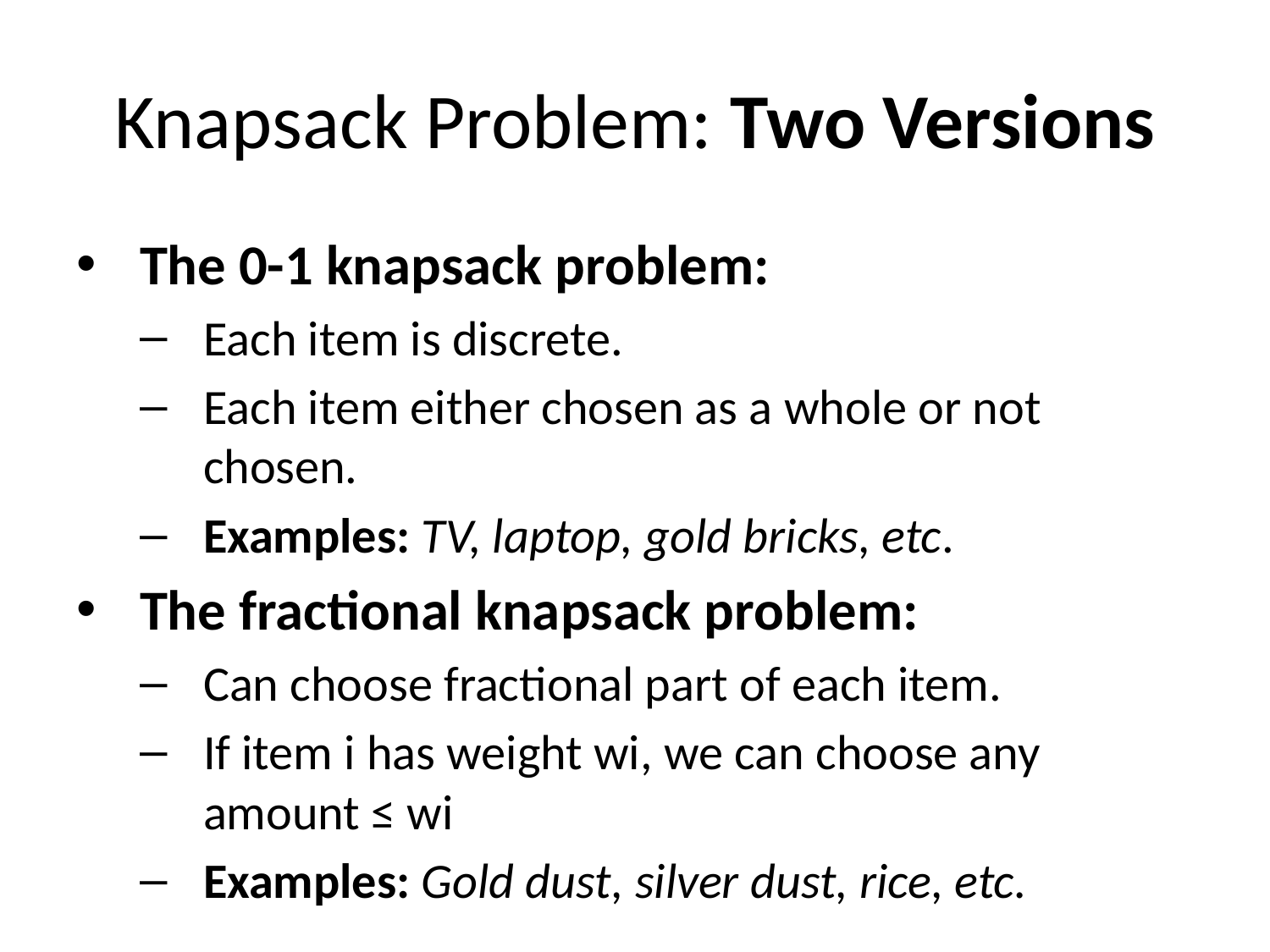

# Knapsack Problem: Two Versions
The 0-1 knapsack problem:
Each item is discrete.
Each item either chosen as a whole or not chosen.
Examples: TV, laptop, gold bricks, etc.
The fractional knapsack problem:
Can choose fractional part of each item.
If item i has weight wi, we can choose any amount ≤ wi
Examples: Gold dust, silver dust, rice, etc.